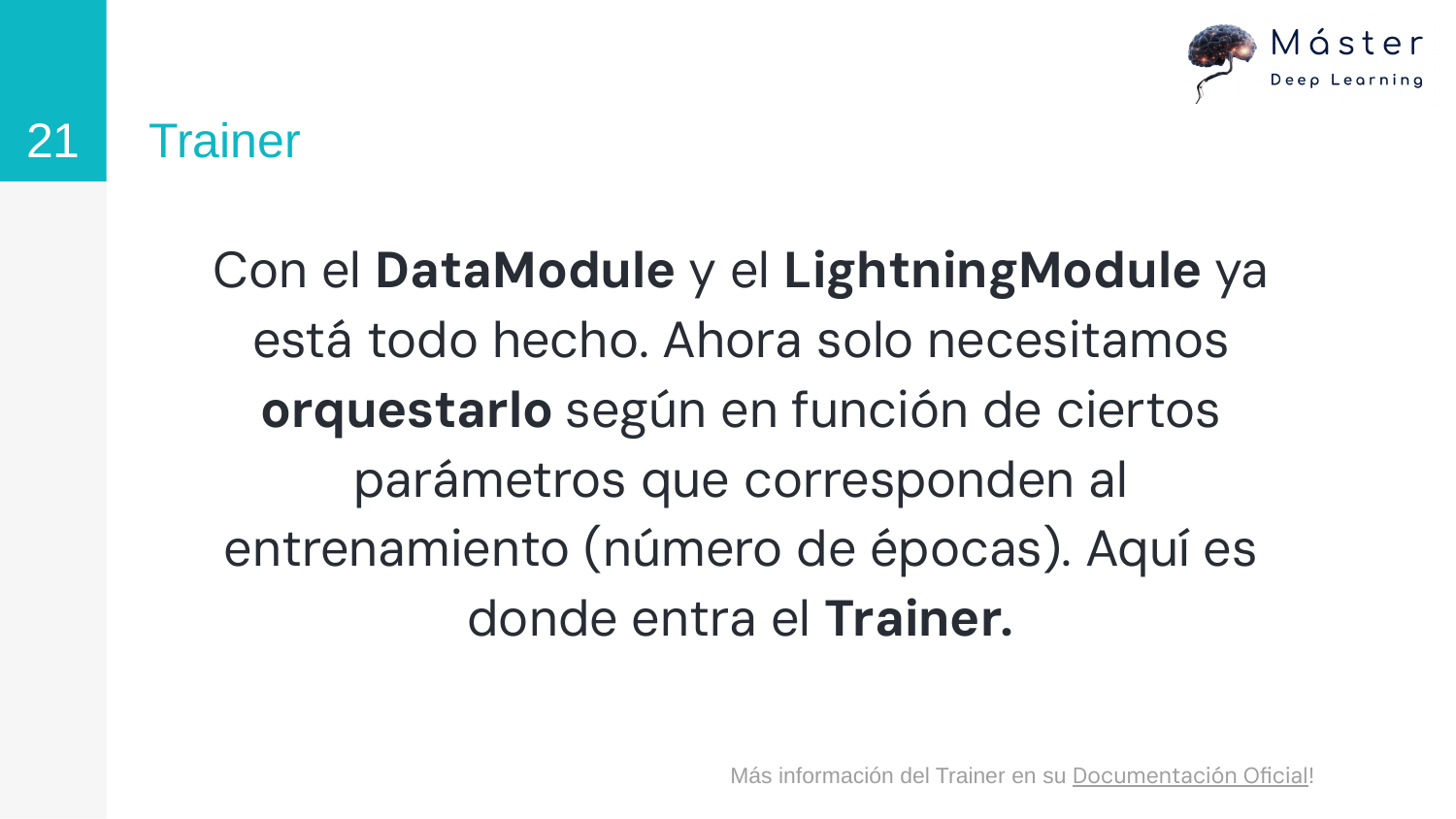

21
# Trainer
Con el DataModule y el LightningModule ya está todo hecho. Ahora solo necesitamos orquestarlo según en función de ciertos parámetros que corresponden al entrenamiento (número de épocas). Aquí es donde entra el Trainer.
Más información del Trainer en su Documentación Oficial!